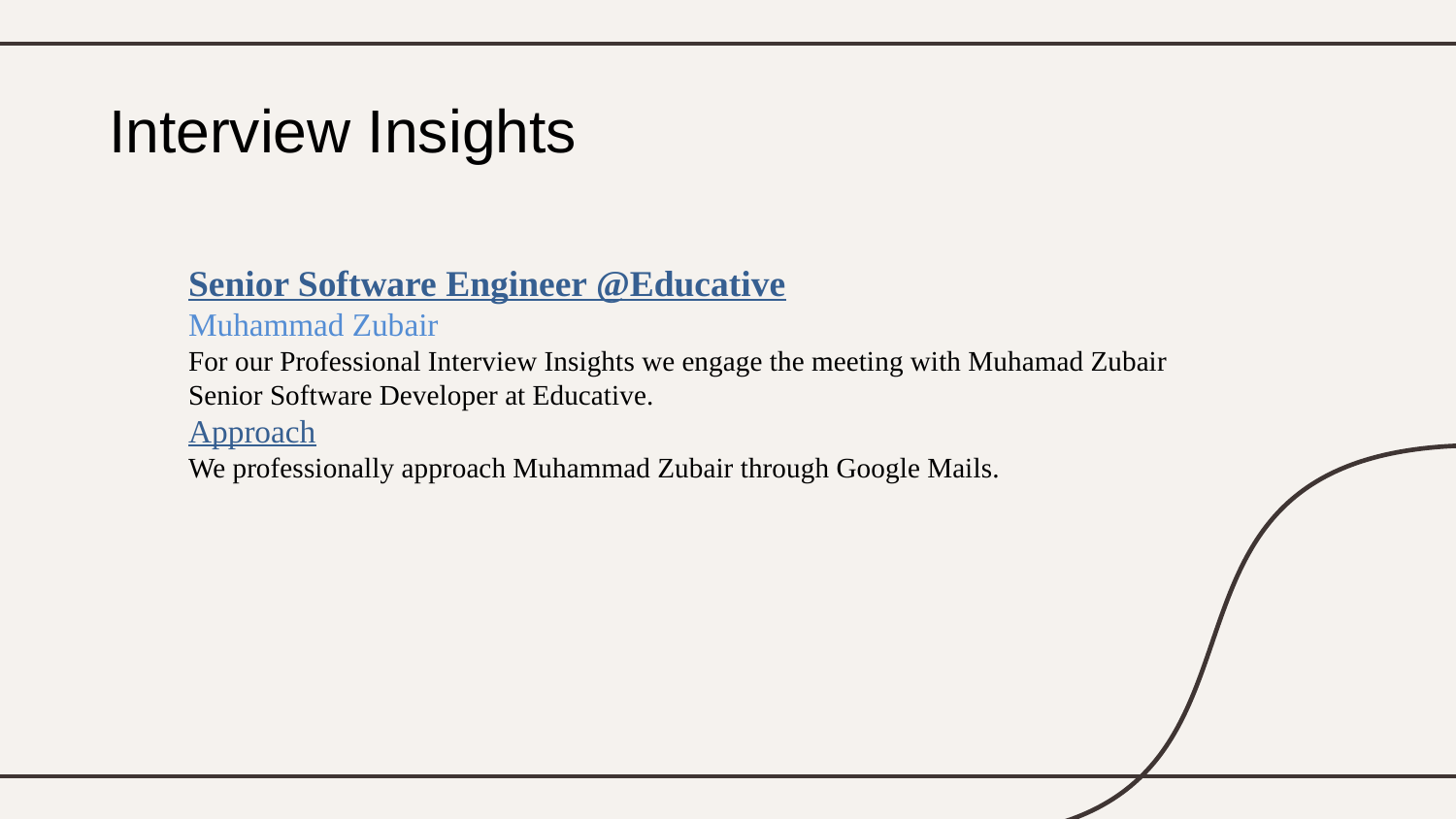

# Interview Insights
Senior Software Engineer @Educative
Muhammad Zubair
For our Professional Interview Insights we engage the meeting with Muhamad Zubair Senior Software Developer at Educative.
Approach
We professionally approach Muhammad Zubair through Google Mails.